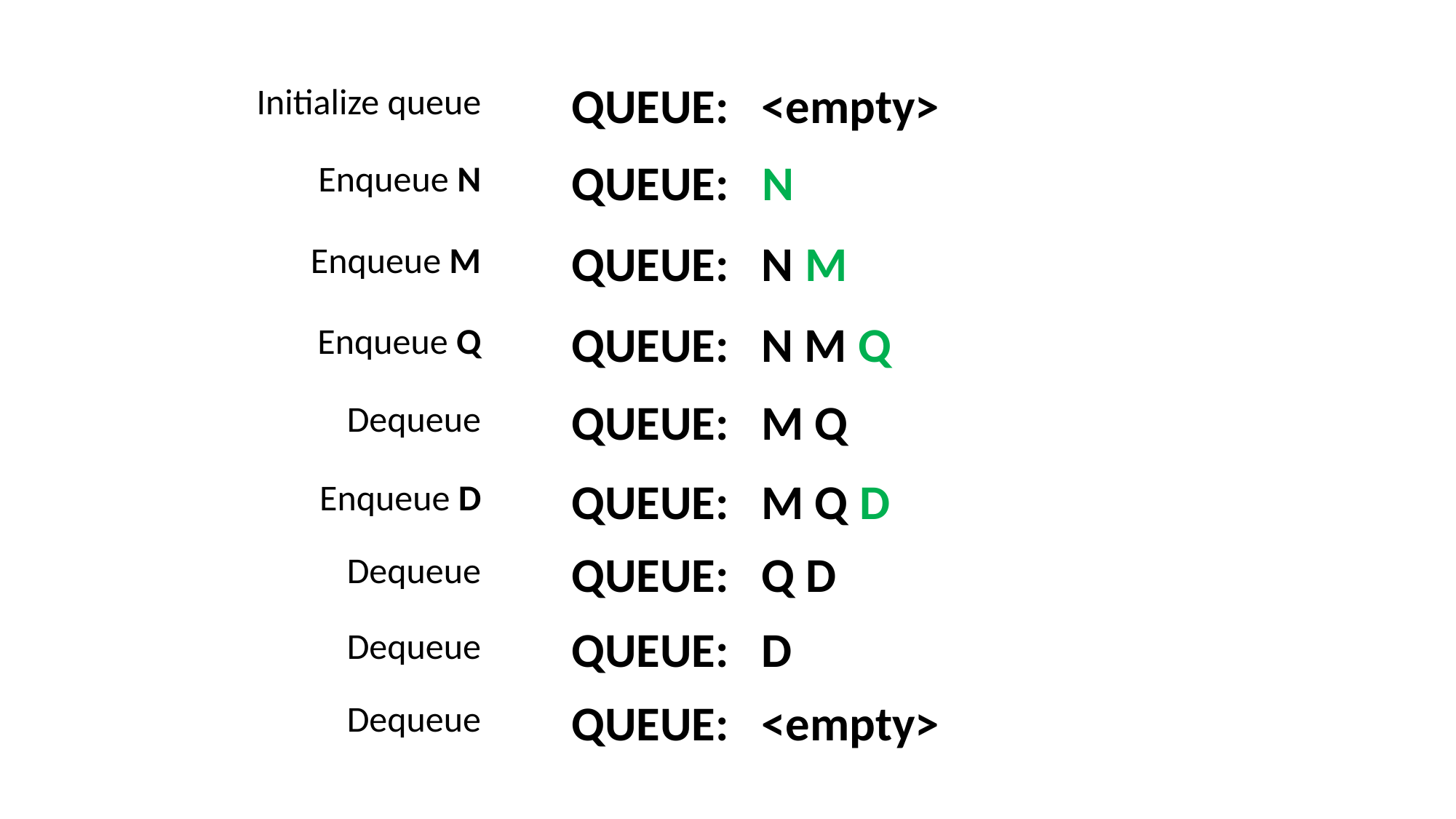

QUEUE:   <empty>
Initialize queue
QUEUE:   N
Enqueue N
QUEUE:   N M
Enqueue M
QUEUE:   N M Q
Enqueue Q
QUEUE:   M Q
Dequeue
QUEUE:   M Q D
Enqueue D
QUEUE:   Q D
Dequeue
QUEUE:   D
Dequeue
QUEUE:   <empty>
Dequeue